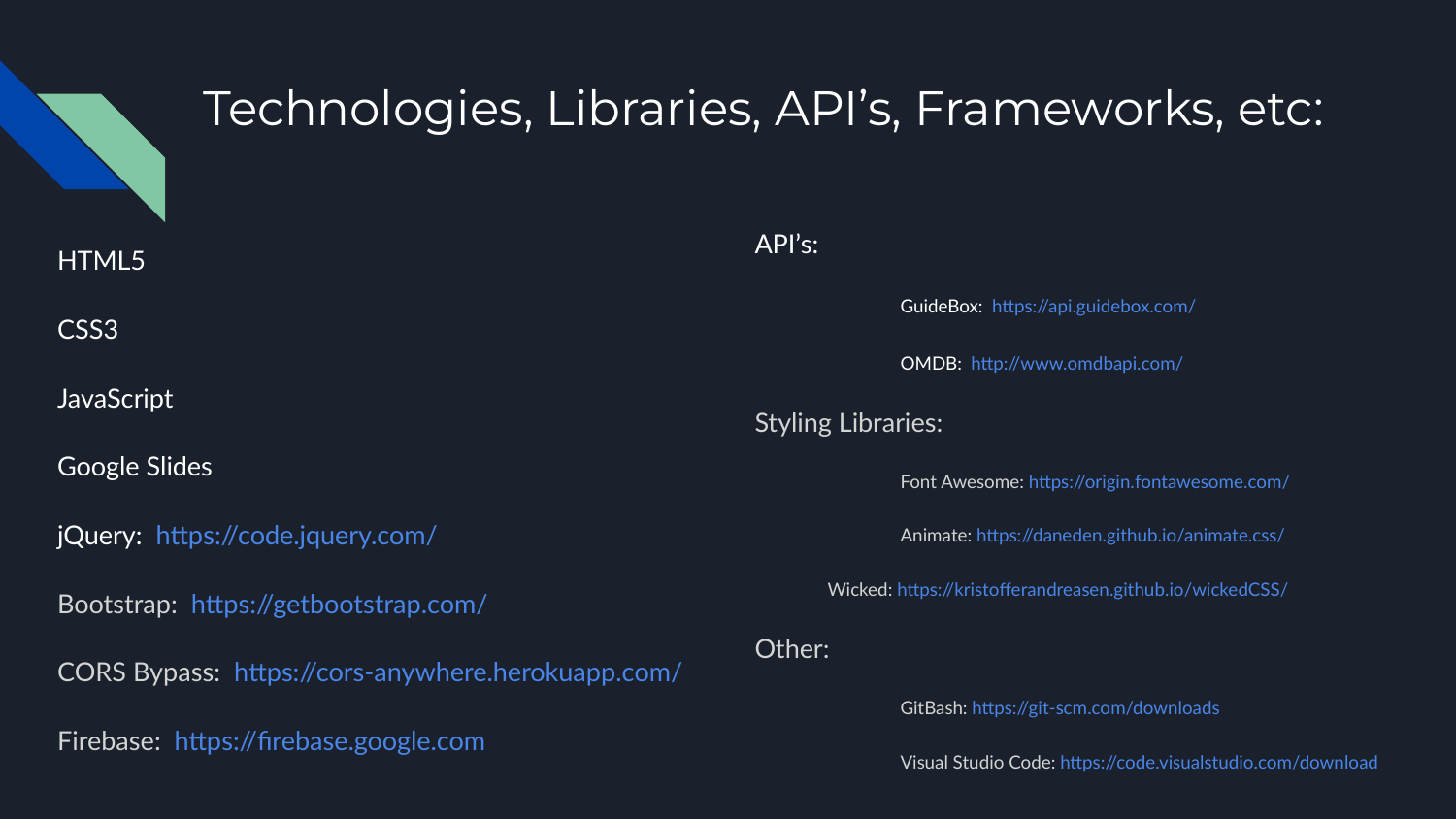

# Technologies, Libraries, API’s, Frameworks, etc:
API’s:
	GuideBox:  https://api.guidebox.com/
	OMDB:  http://www.omdbapi.com/
Styling Libraries:
	Font Awesome: https://origin.fontawesome.com/
	Animate: https://daneden.github.io/animate.css/
Wicked: https://kristofferandreasen.github.io/wickedCSS/
Other:
	GitBash: https://git-scm.com/downloads
	Visual Studio Code: https://code.visualstudio.com/download

HTML5
CSS3
JavaScript
Google Slides
jQuery:  https://code.jquery.com/
Bootstrap:  https://getbootstrap.com/
CORS Bypass:  https://cors-anywhere.herokuapp.com/
Firebase:  https://firebase.google.com